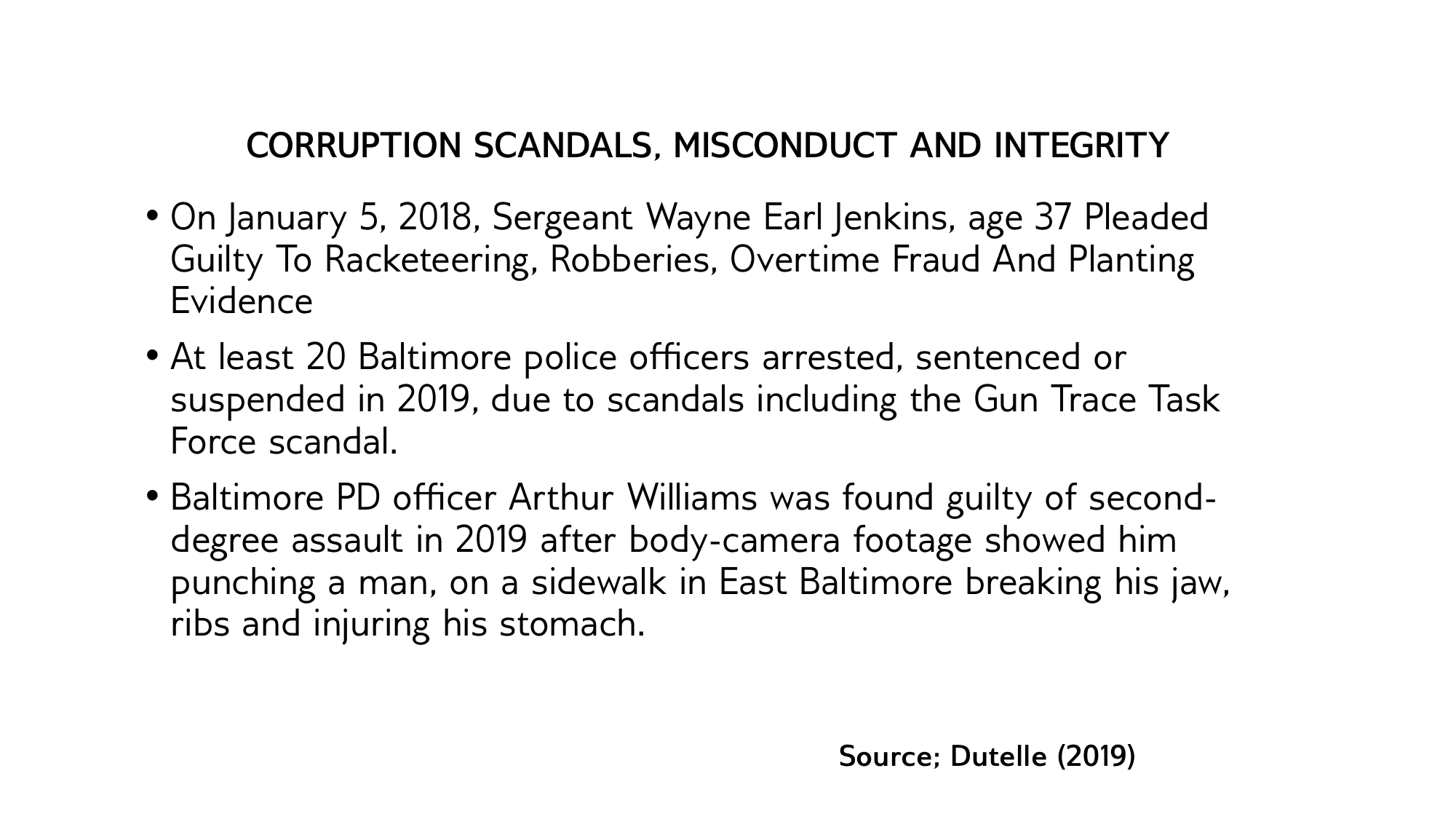

# CORRUPTION SCANDALS, MISCONDUCT AND INTEGRITY
On January 5, 2018, Sergeant Wayne Earl Jenkins, age 37 Pleaded Guilty To Racketeering, Robberies, Overtime Fraud And Planting Evidence
At least 20 Baltimore police officers arrested, sentenced or suspended in 2019, due to scandals including the Gun Trace Task Force scandal.
Baltimore PD officer Arthur Williams was found guilty of second-degree assault in 2019 after body-camera footage showed him punching a man, on a sidewalk in East Baltimore breaking his jaw, ribs and injuring his stomach.
Source; Dutelle (2019)